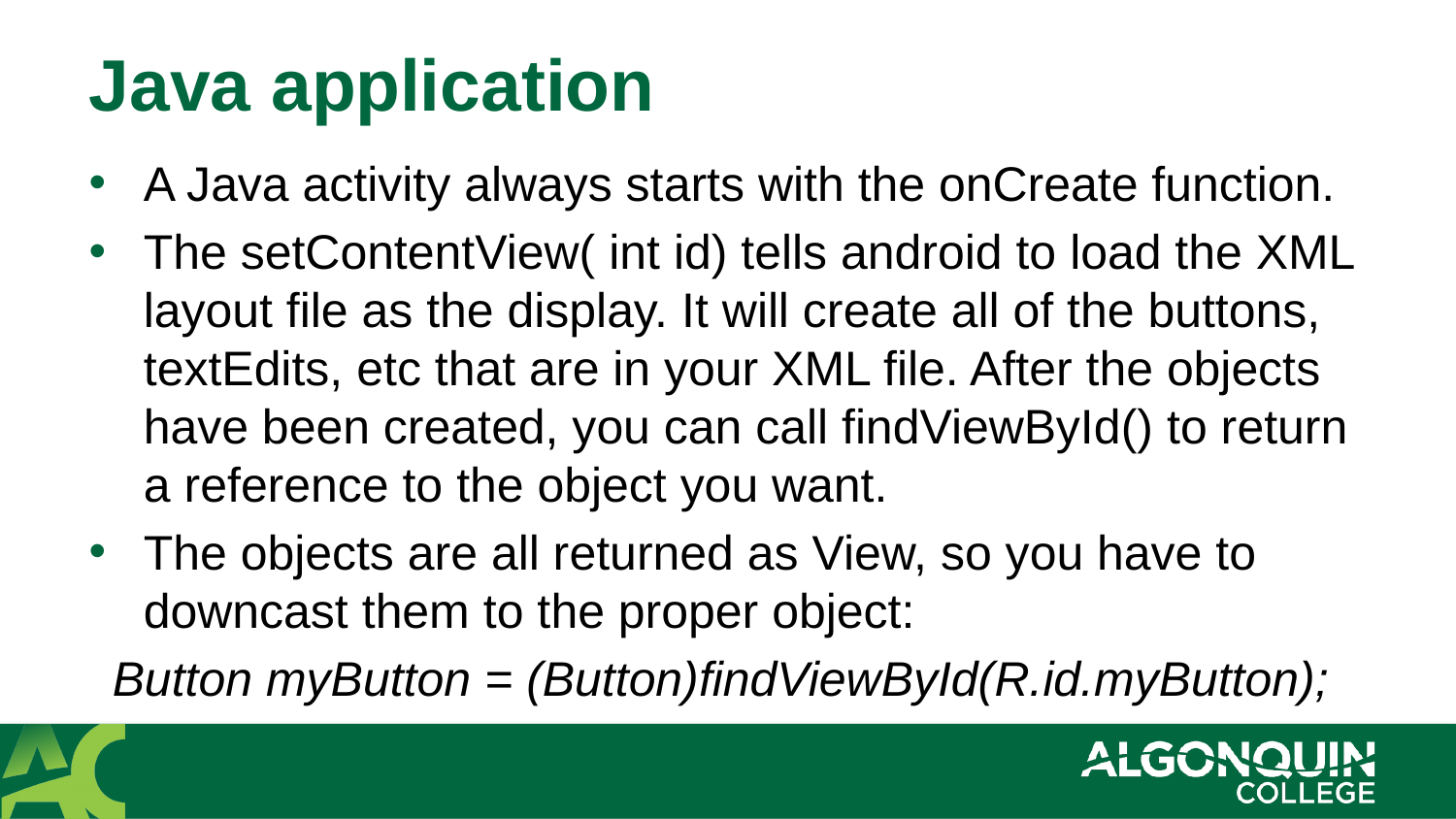

# Java application
A Java activity always starts with the onCreate function.
The setContentView( int id) tells android to load the XML layout file as the display. It will create all of the buttons, textEdits, etc that are in your XML file. After the objects have been created, you can call findViewById() to return a reference to the object you want.
The objects are all returned as View, so you have to downcast them to the proper object:
Button myButton = (Button)findViewById(R.id.myButton);